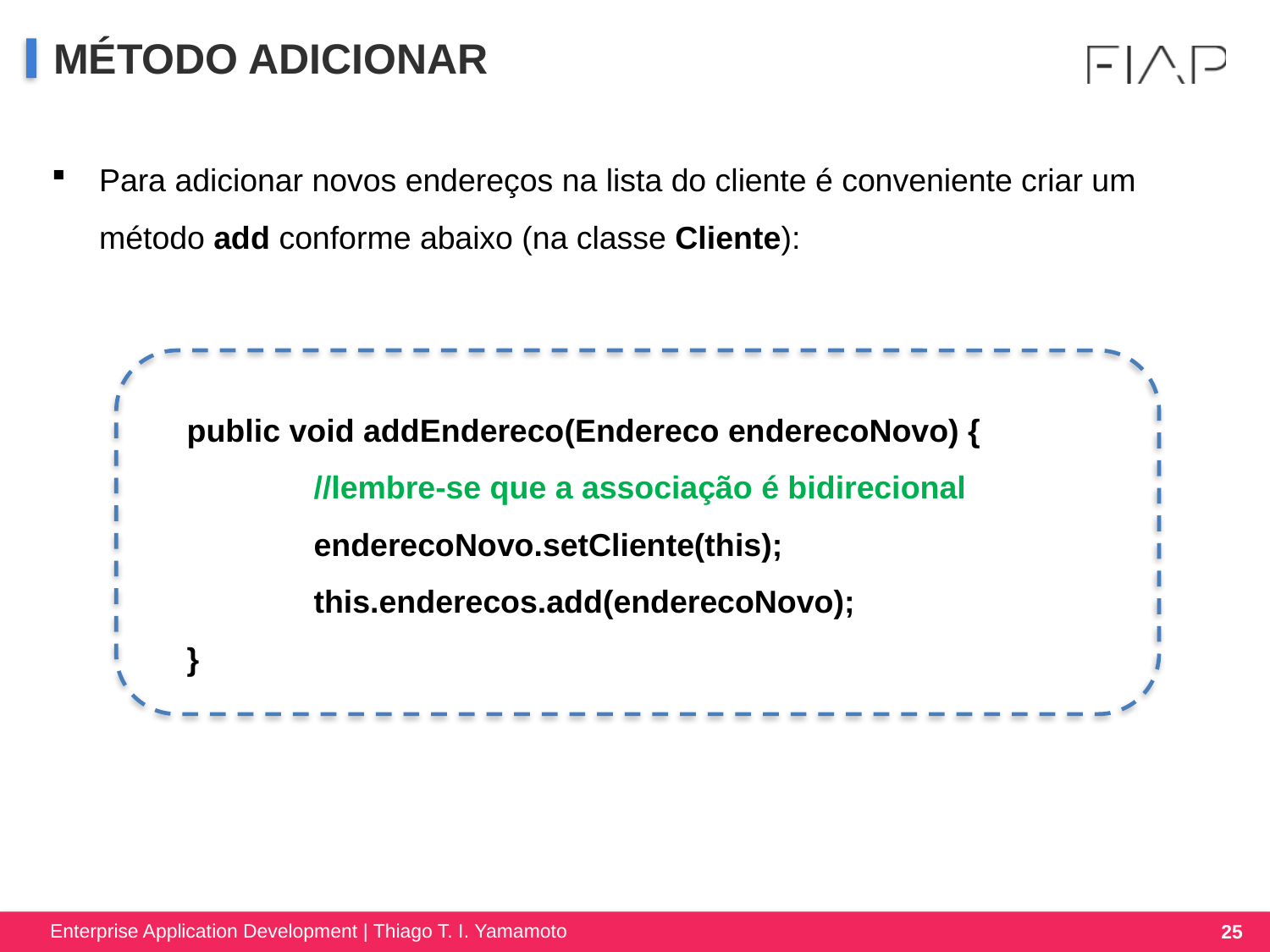

# MÉTODO ADICIONAR
Para adicionar novos endereços na lista do cliente é conveniente criar um
método add conforme abaixo (na classe Cliente):

public void addEndereco(Endereco enderecoNovo) {
	//lembre-se que a associação é bidirecional
	enderecoNovo.setCliente(this);
	this.enderecos.add(enderecoNovo);
}